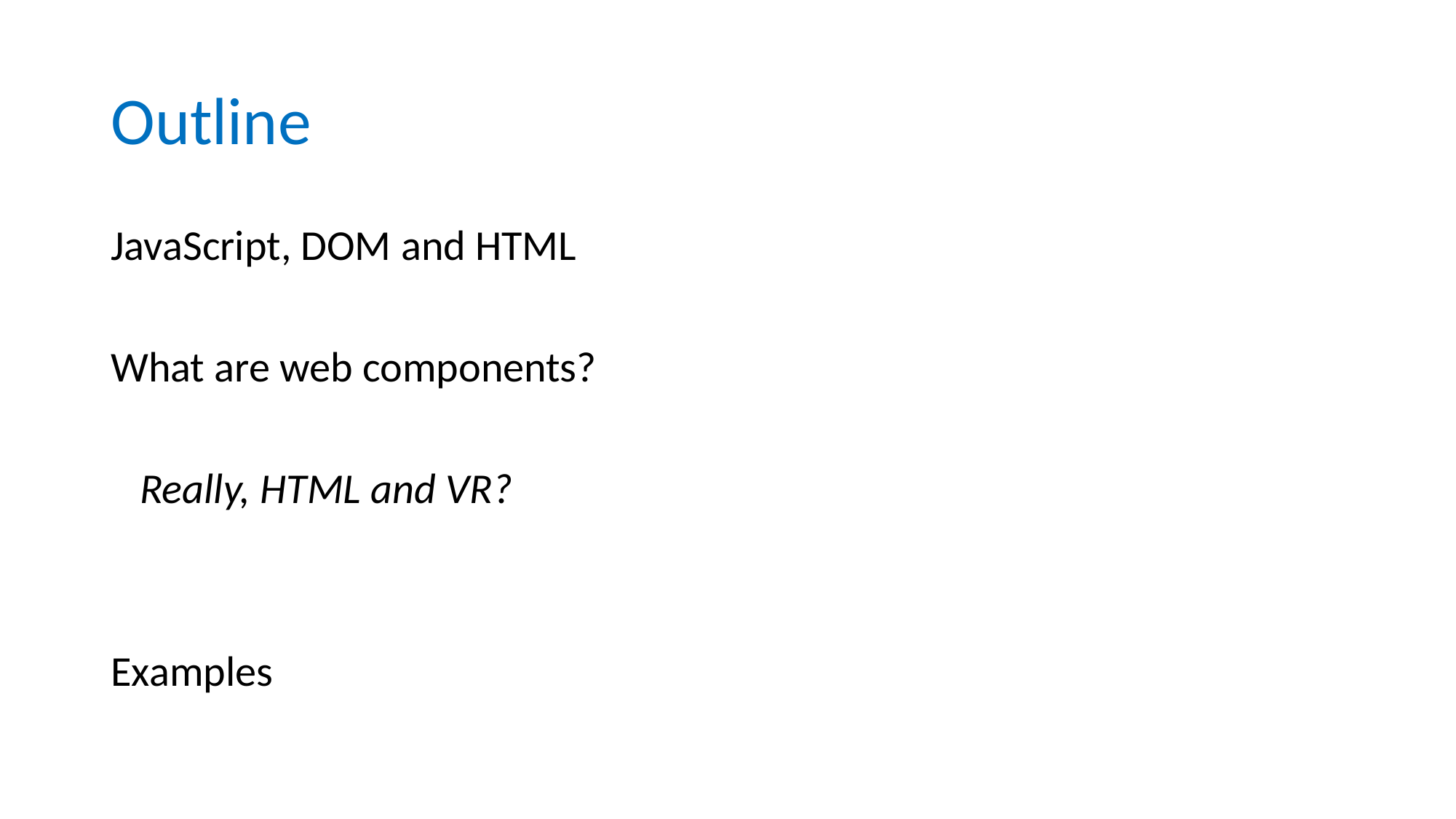

# Outline
JavaScript, DOM and HTML

What are web components?

   Really, HTML and VR?

Examples